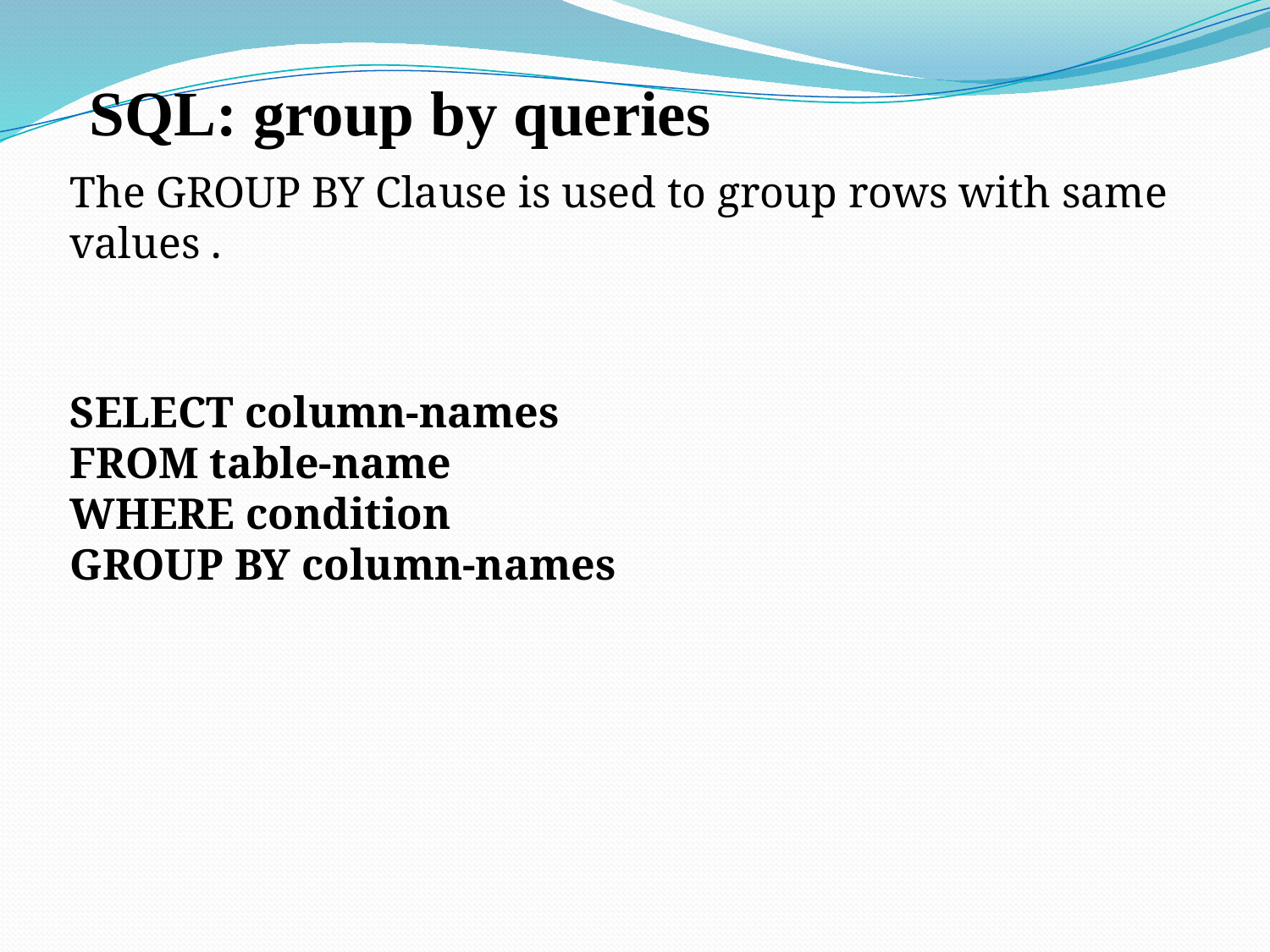

SQL: group by queries
The GROUP BY Clause is used to group rows with same values .

SELECT column-names
FROM table-name
WHERE condition
GROUP BY column-names